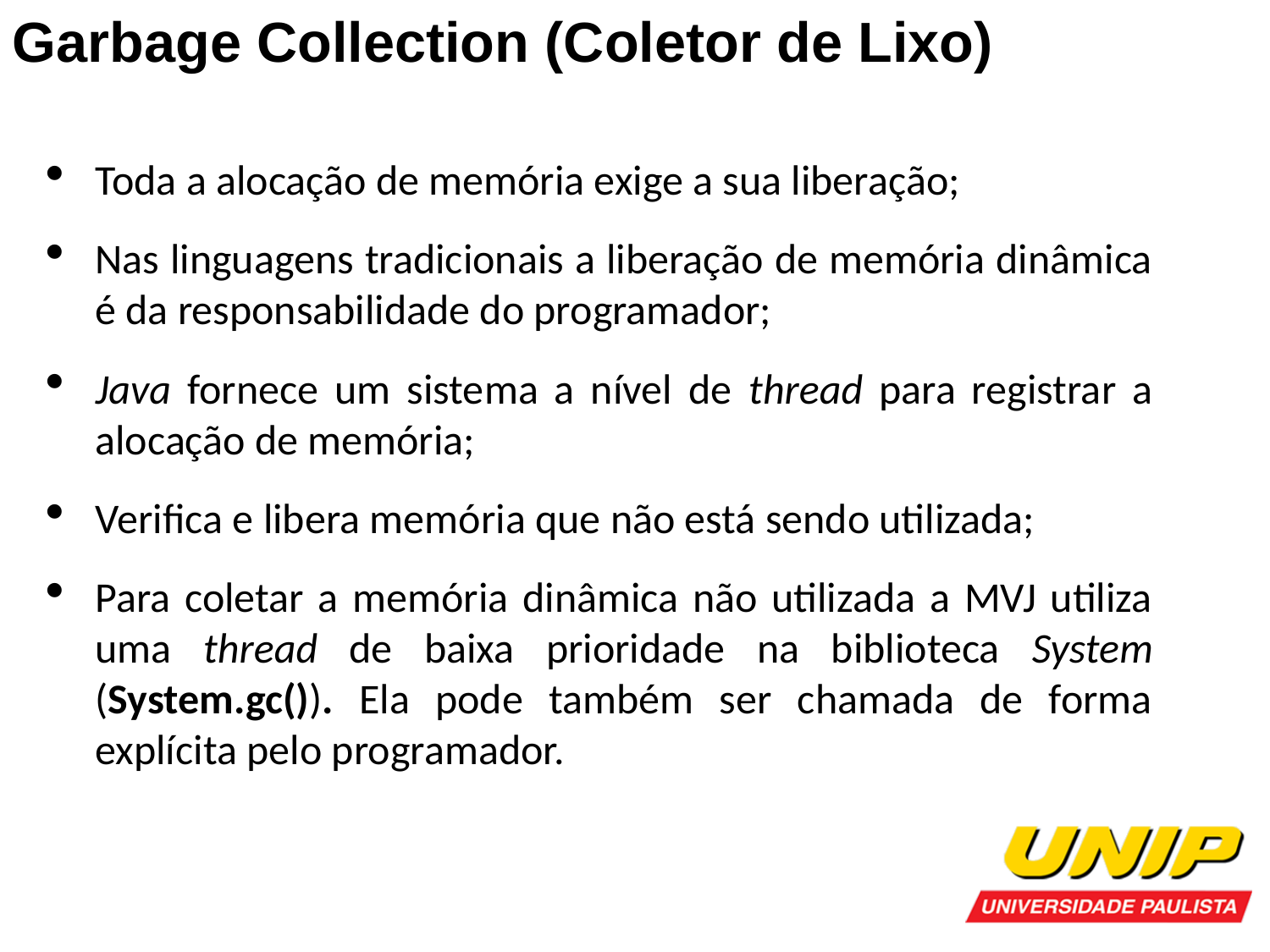

Garbage Collection (Coletor de Lixo)
Toda a alocação de memória exige a sua liberação;
Nas linguagens tradicionais a liberação de memória dinâmica é da responsabilidade do programador;
Java fornece um sistema a nível de thread para registrar a alocação de memória;
Verifica e libera memória que não está sendo utilizada;
Para coletar a memória dinâmica não utilizada a MVJ utiliza uma thread de baixa prioridade na biblioteca System (System.gc()). Ela pode também ser chamada de forma explícita pelo programador.